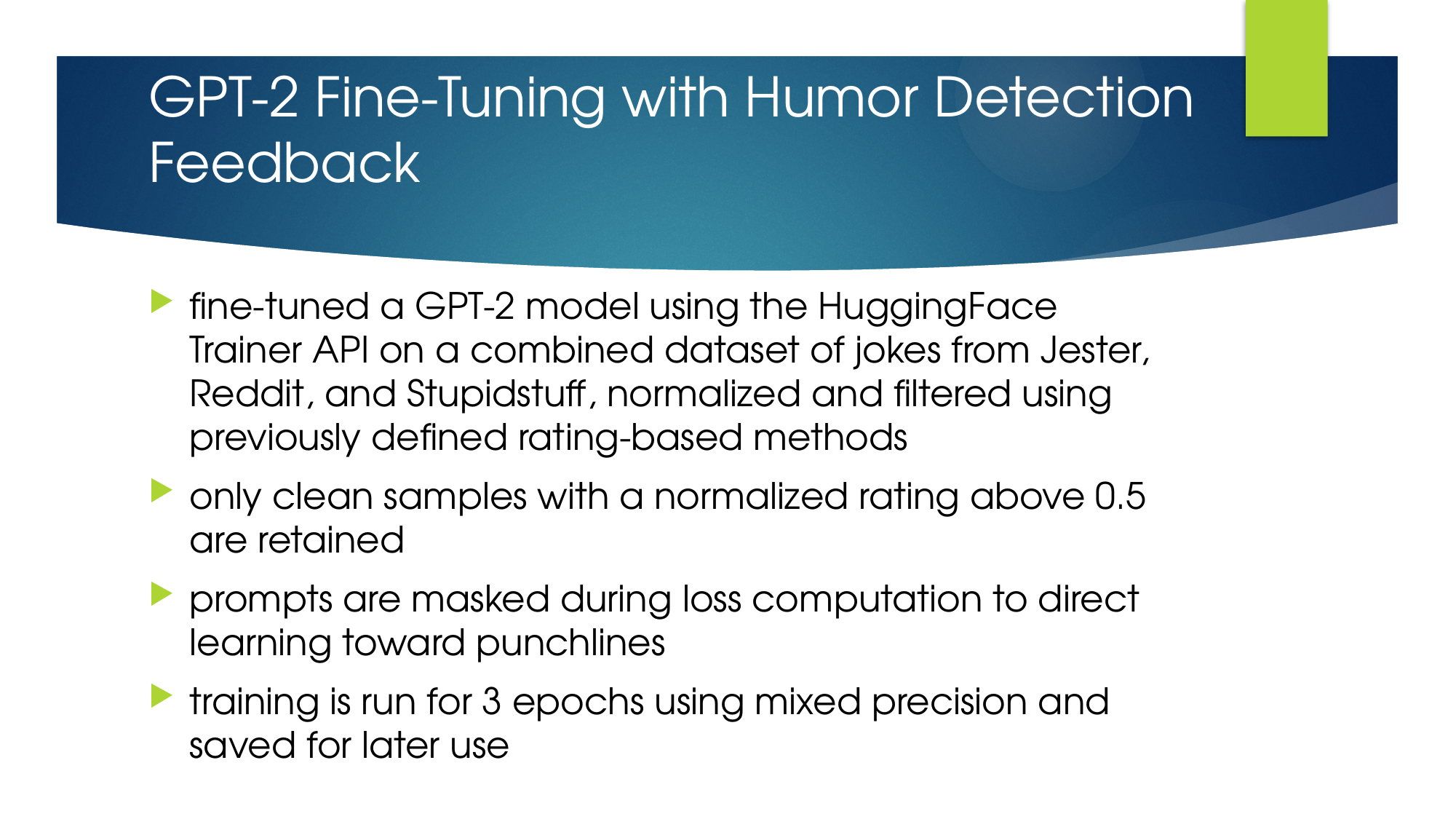

# GPT-2 Fine-Tuning with Humor Detection Feedback

fine-tuned a GPT-2 model using the HuggingFace Trainer API on a combined dataset of jokes from Jester, Reddit, and Stupidstuff, normalized and filtered using previously defined rating-based methods
only clean samples with a normalized rating above 0.5 are retained
prompts are masked during loss computation to direct learning toward punchlines
training is run for 3 epochs using mixed precision and saved for later use